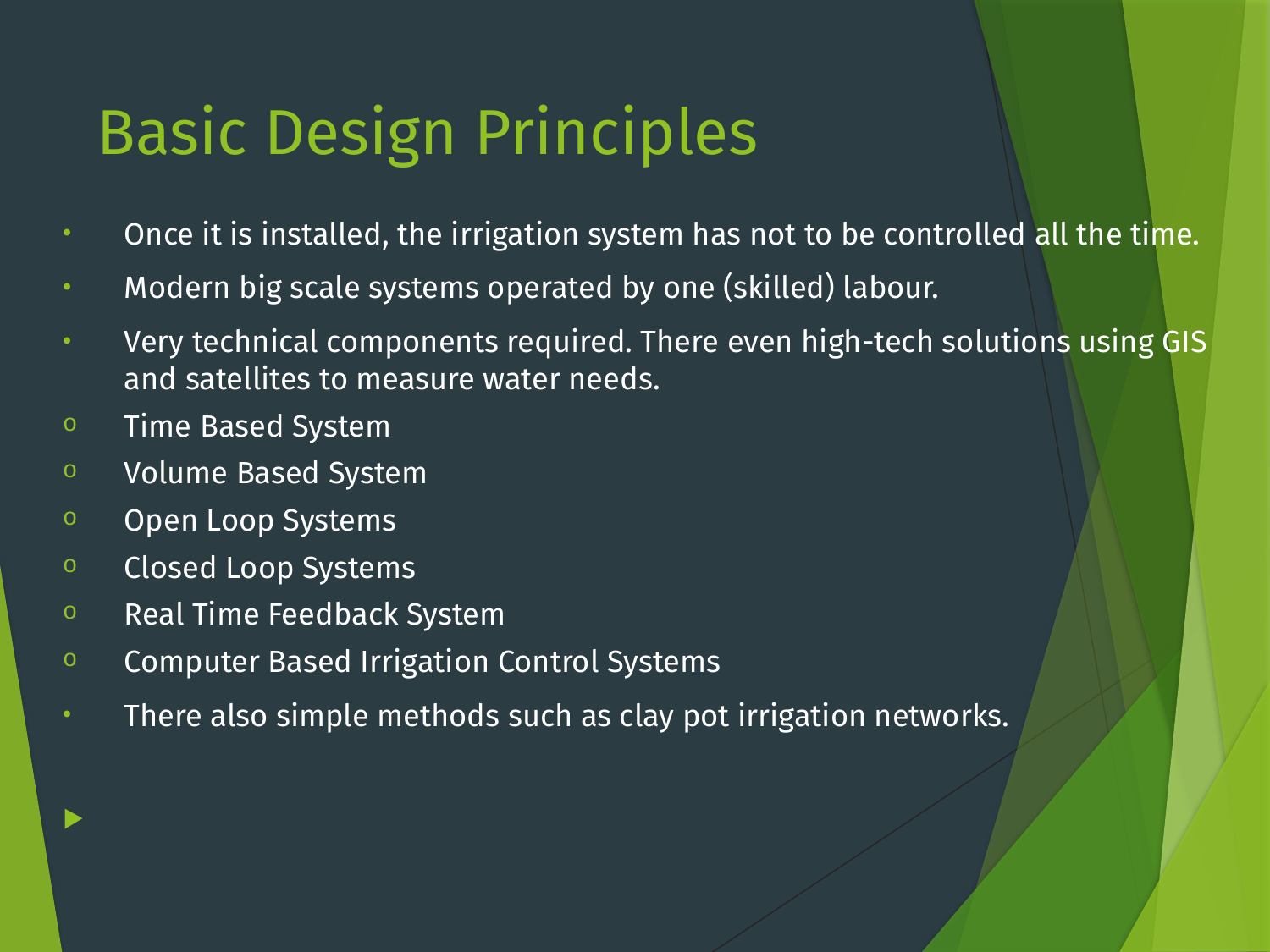

# Basic Design Principles
Once it is installed, the irrigation system has not to be controlled all the time.
Modern big scale systems operated by one (skilled) labour.
Very technical components required. There even high-tech solutions using GIS and satellites to measure water needs.
Time Based System
Volume Based System
Open Loop Systems
Closed Loop Systems
Real Time Feedback System
Computer Based Irrigation Control Systems
There also simple methods such as clay pot irrigation networks.